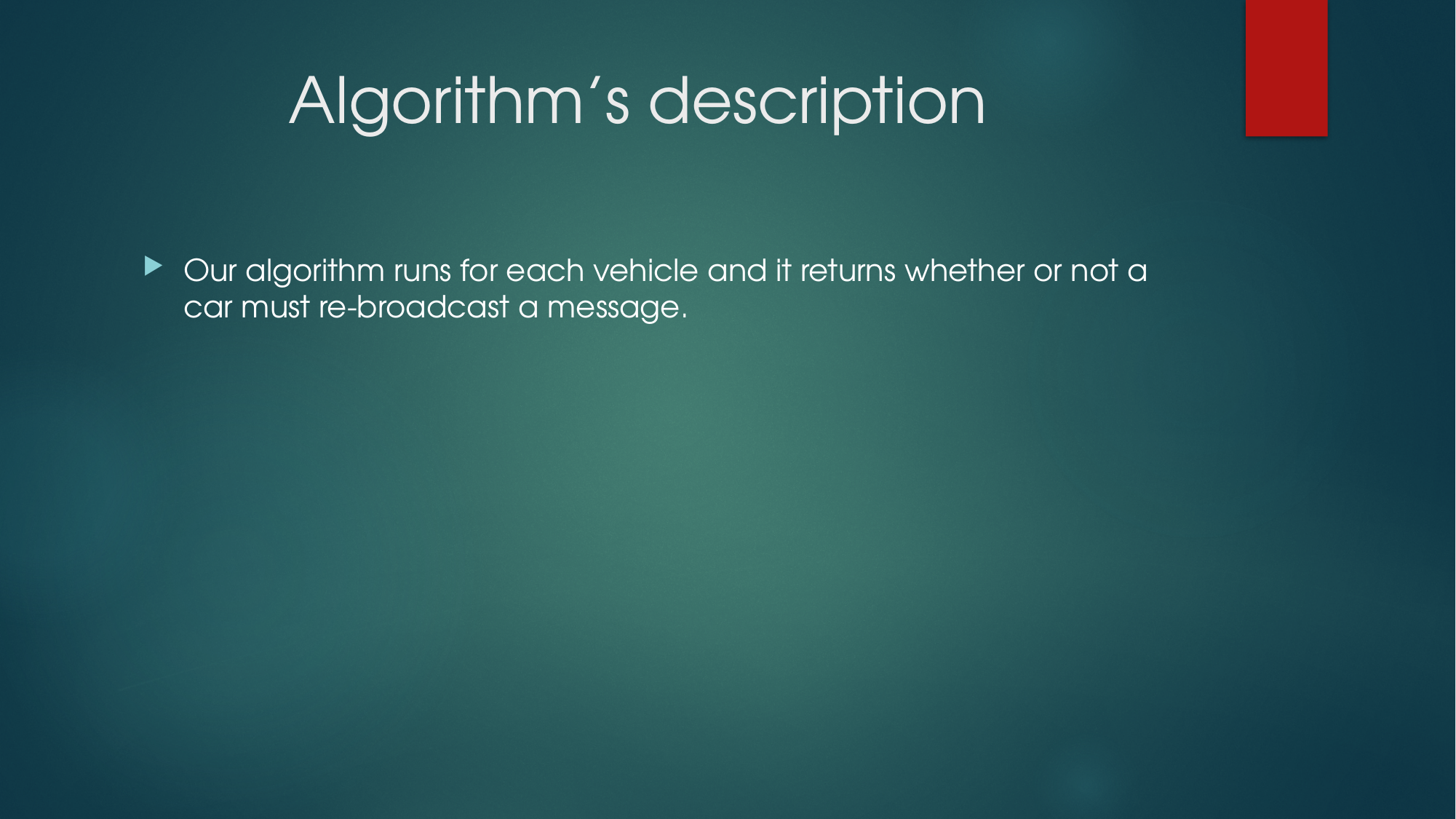

# Algorithm’s description
Our algorithm runs for each vehicle and it returns whether or not a car must re-broadcast a message.